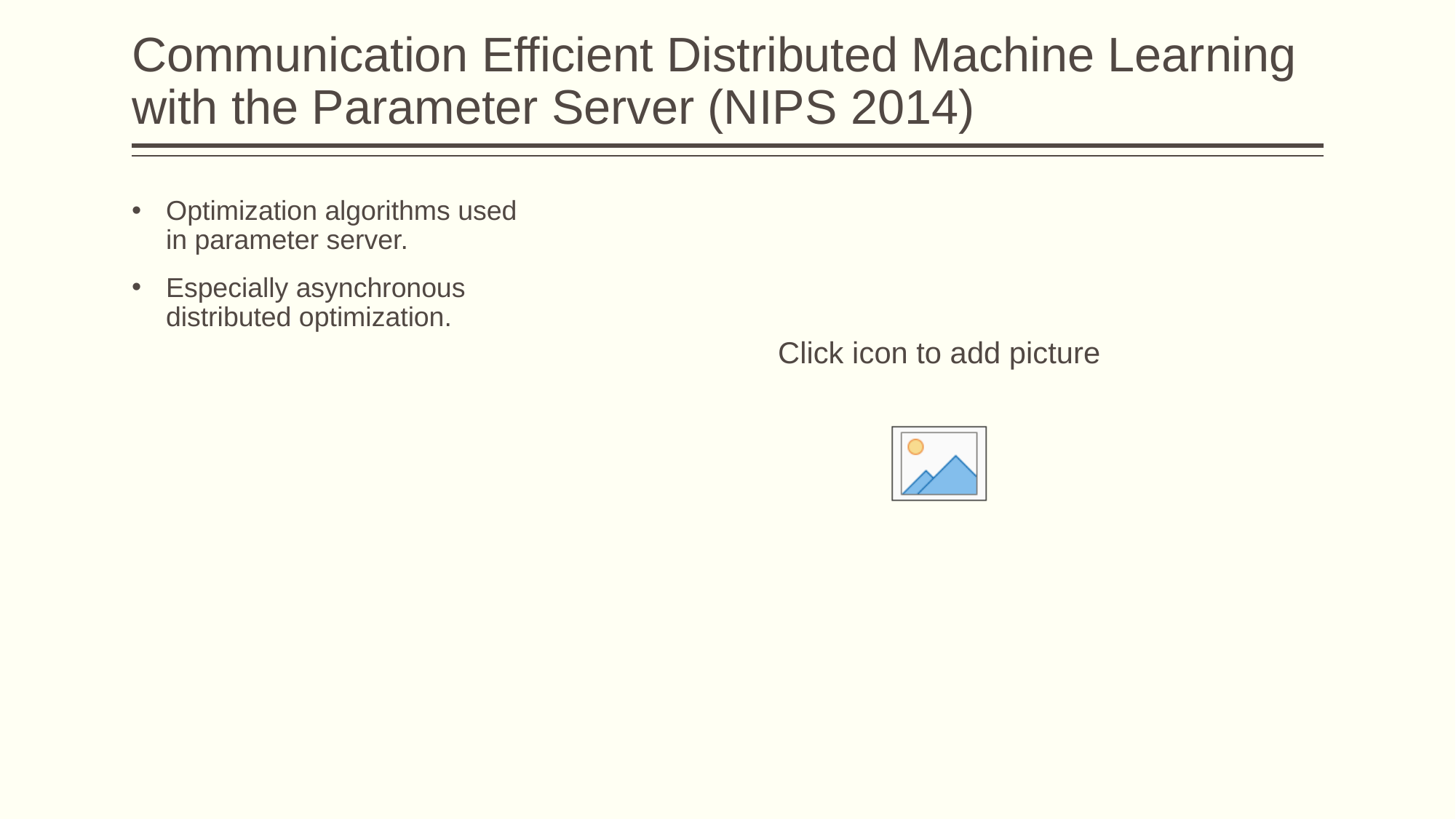

# Communication Efficient Distributed Machine Learning with the Parameter Server (NIPS 2014)

Optimization algorithms used in parameter server.
Especially asynchronous distributed optimization.